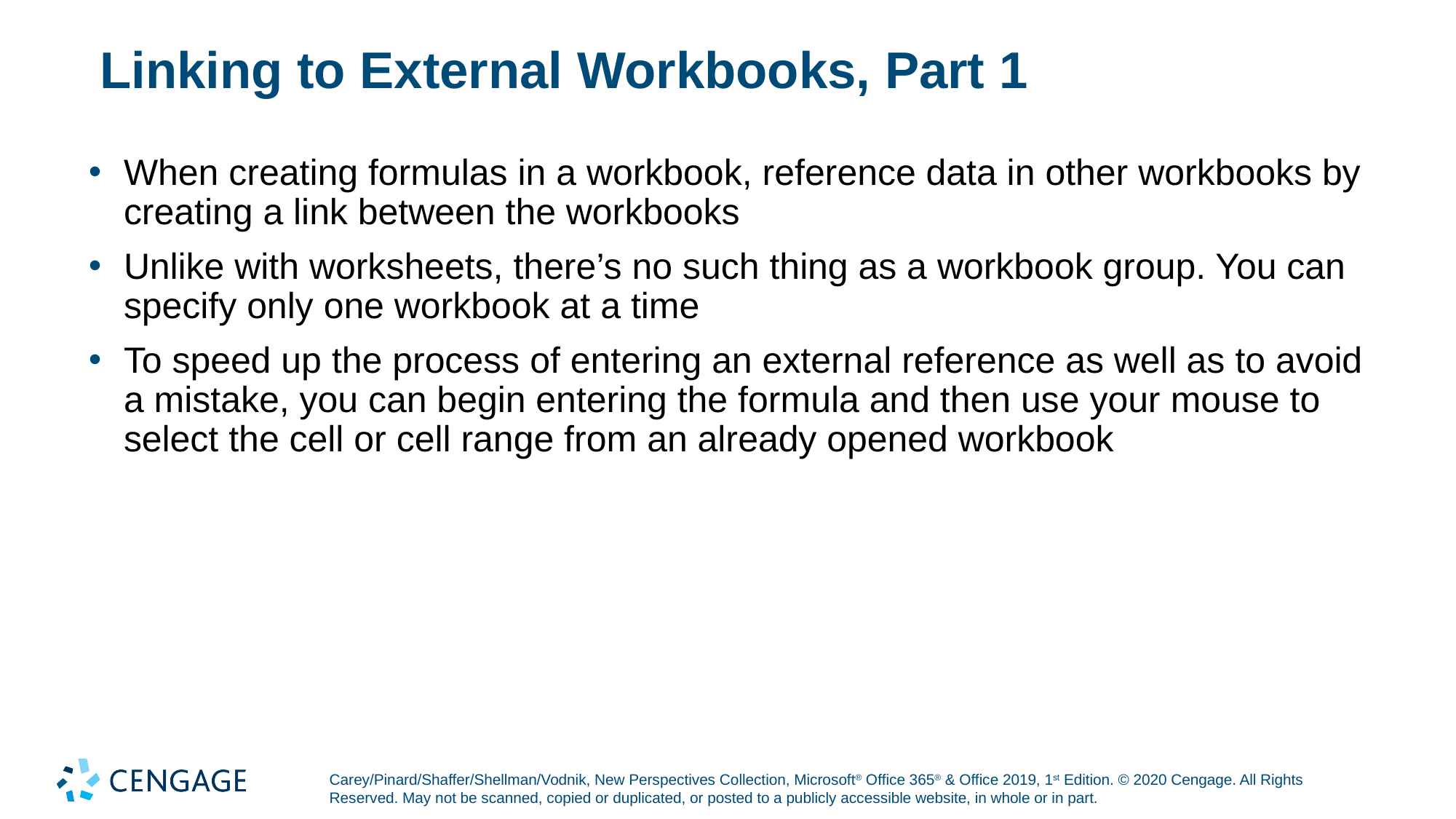

# Linking to External Workbooks, Part 1
When creating formulas in a workbook, reference data in other workbooks by creating a link between the workbooks
Unlike with worksheets, there’s no such thing as a workbook group. You can specify only one workbook at a time
To speed up the process of entering an external reference as well as to avoid a mistake, you can begin entering the formula and then use your mouse to select the cell or cell range from an already opened workbook